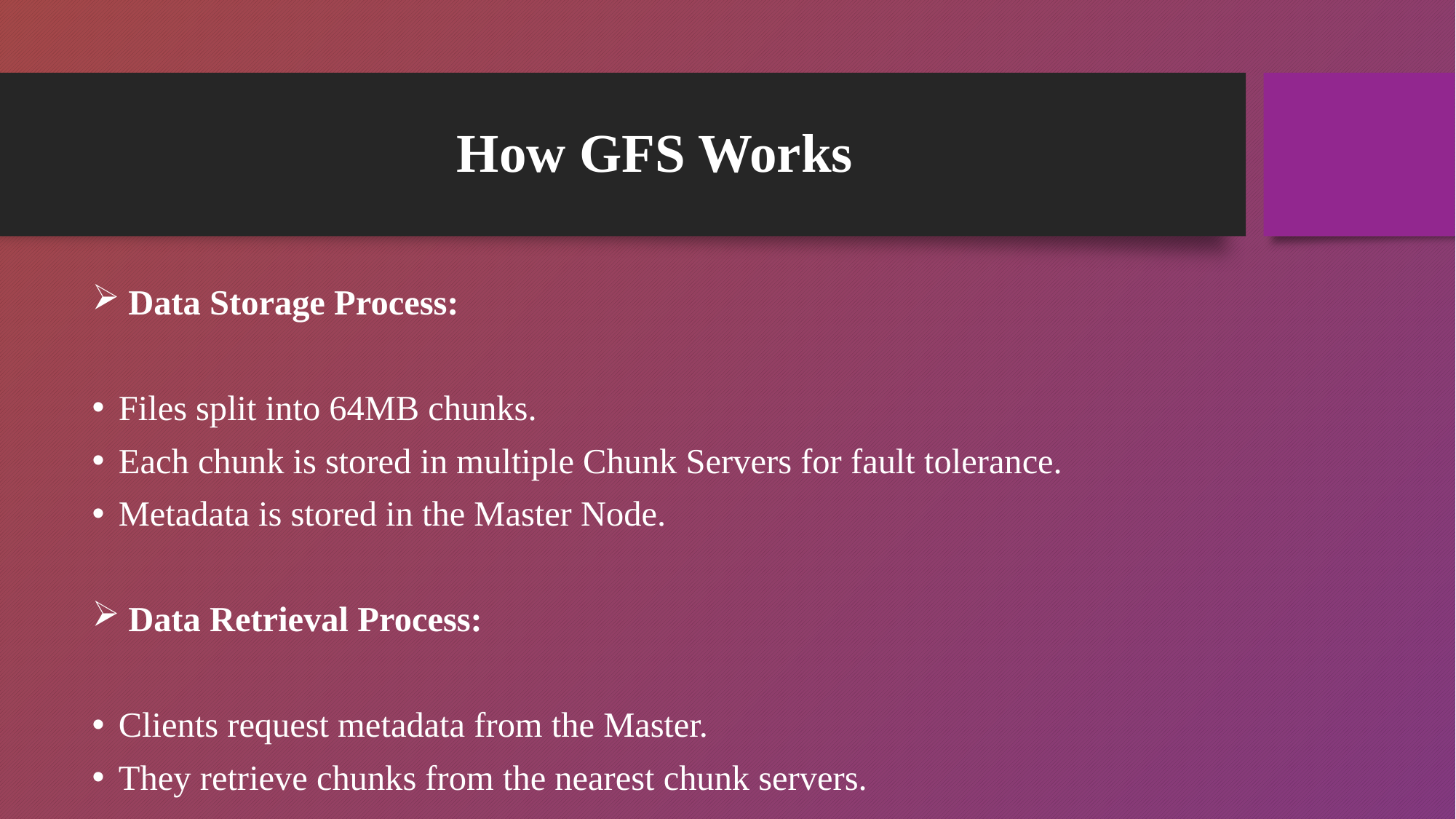

# How GFS Works
 Data Storage Process:

Files split into 64MB chunks.
Each chunk is stored in multiple Chunk Servers for fault tolerance.
Metadata is stored in the Master Node.

 Data Retrieval Process:

Clients request metadata from the Master.
They retrieve chunks from the nearest chunk servers.